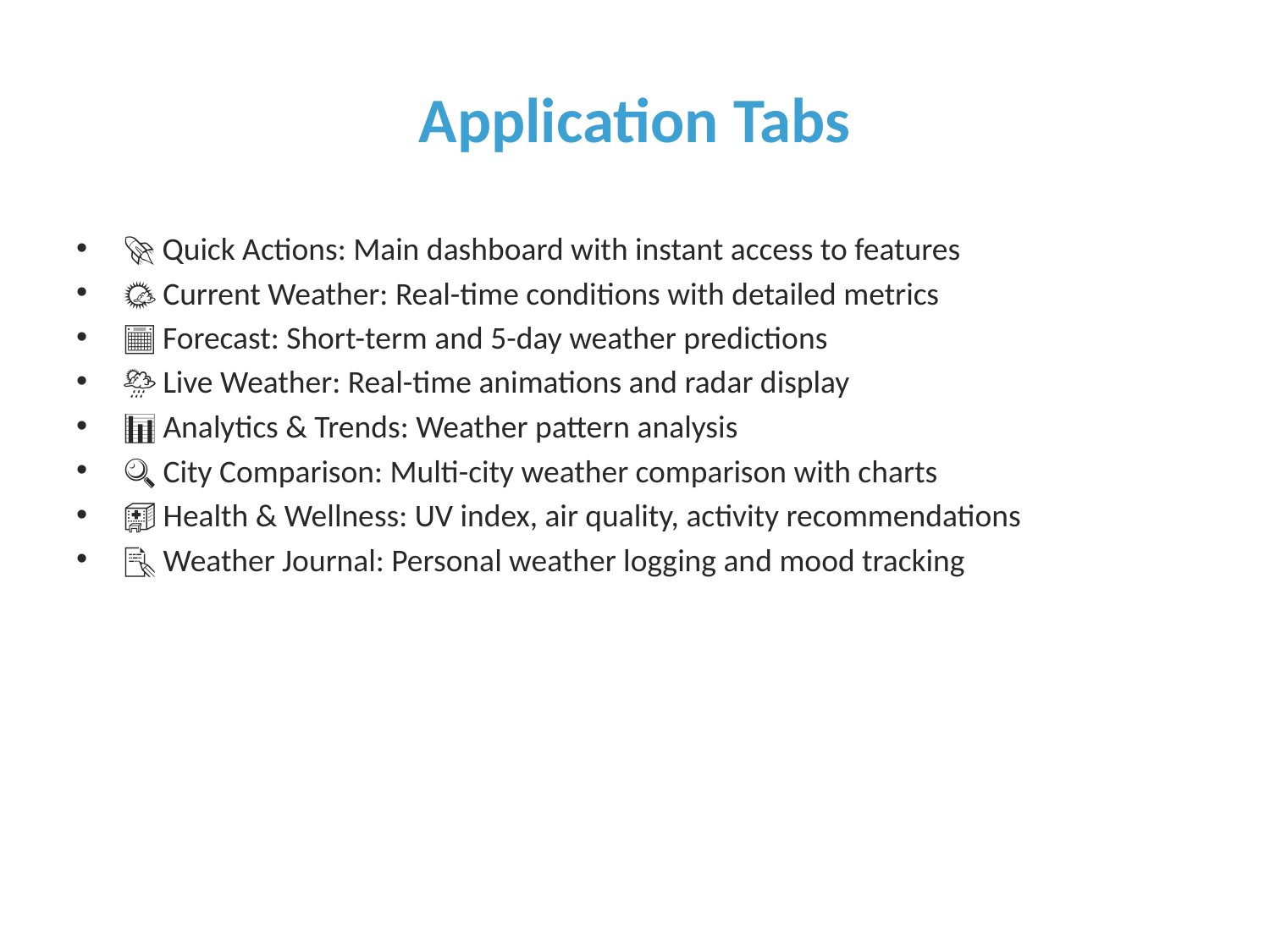

# Application Tabs
🚀 Quick Actions: Main dashboard with instant access to features
🌤️ Current Weather: Real-time conditions with detailed metrics
📅 Forecast: Short-term and 5-day weather predictions
🌦️ Live Weather: Real-time animations and radar display
📊 Analytics & Trends: Weather pattern analysis
🔍 City Comparison: Multi-city weather comparison with charts
🏥 Health & Wellness: UV index, air quality, activity recommendations
📝 Weather Journal: Personal weather logging and mood tracking